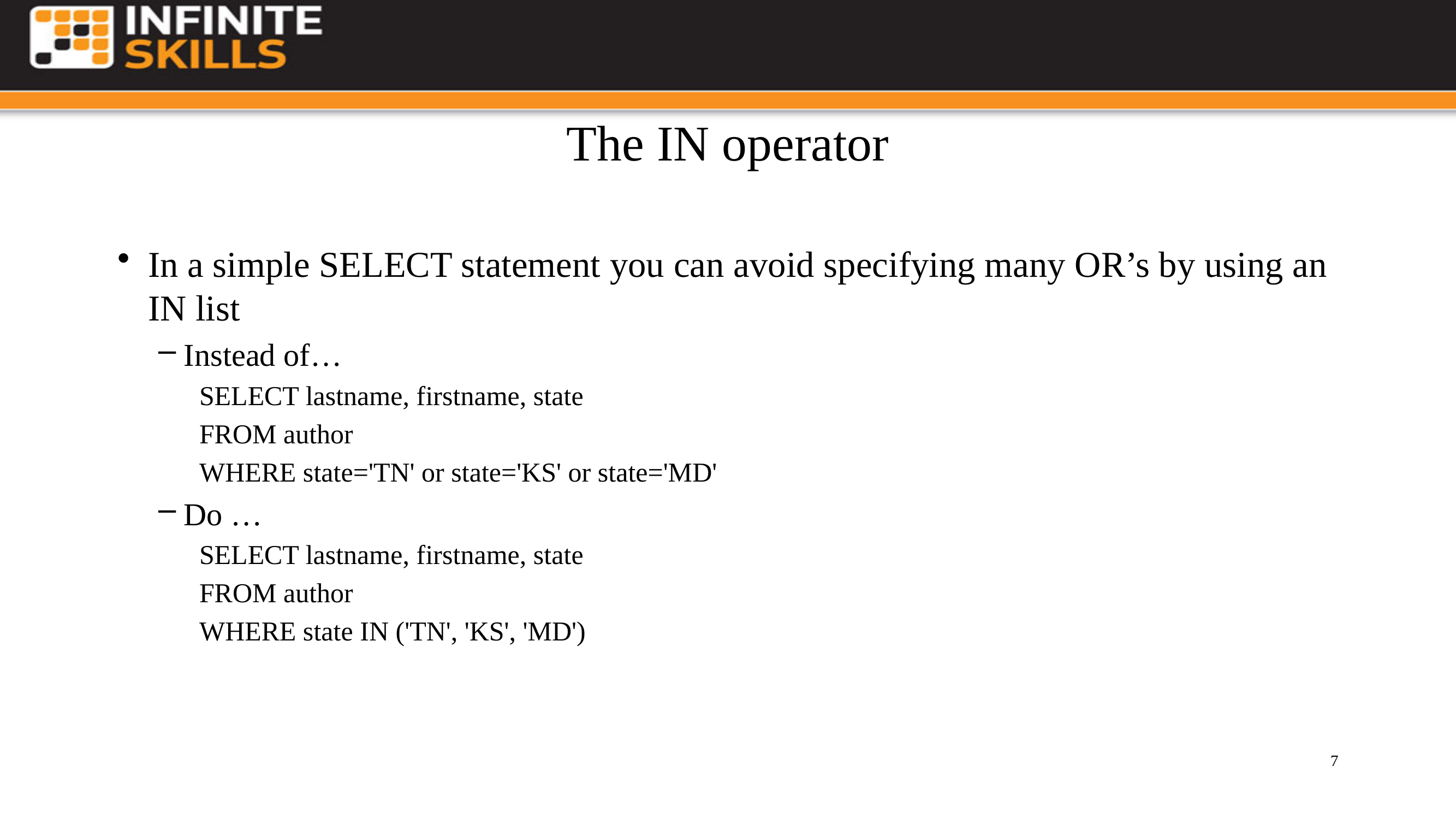

# The IN operator
In a simple SELECT statement you can avoid specifying many OR’s by using an IN list
Instead of…
SELECT lastname, firstname, state
FROM author
WHERE state='TN' or state='KS' or state='MD'
Do …
SELECT lastname, firstname, state
FROM author
WHERE state IN ('TN', 'KS', 'MD')

7